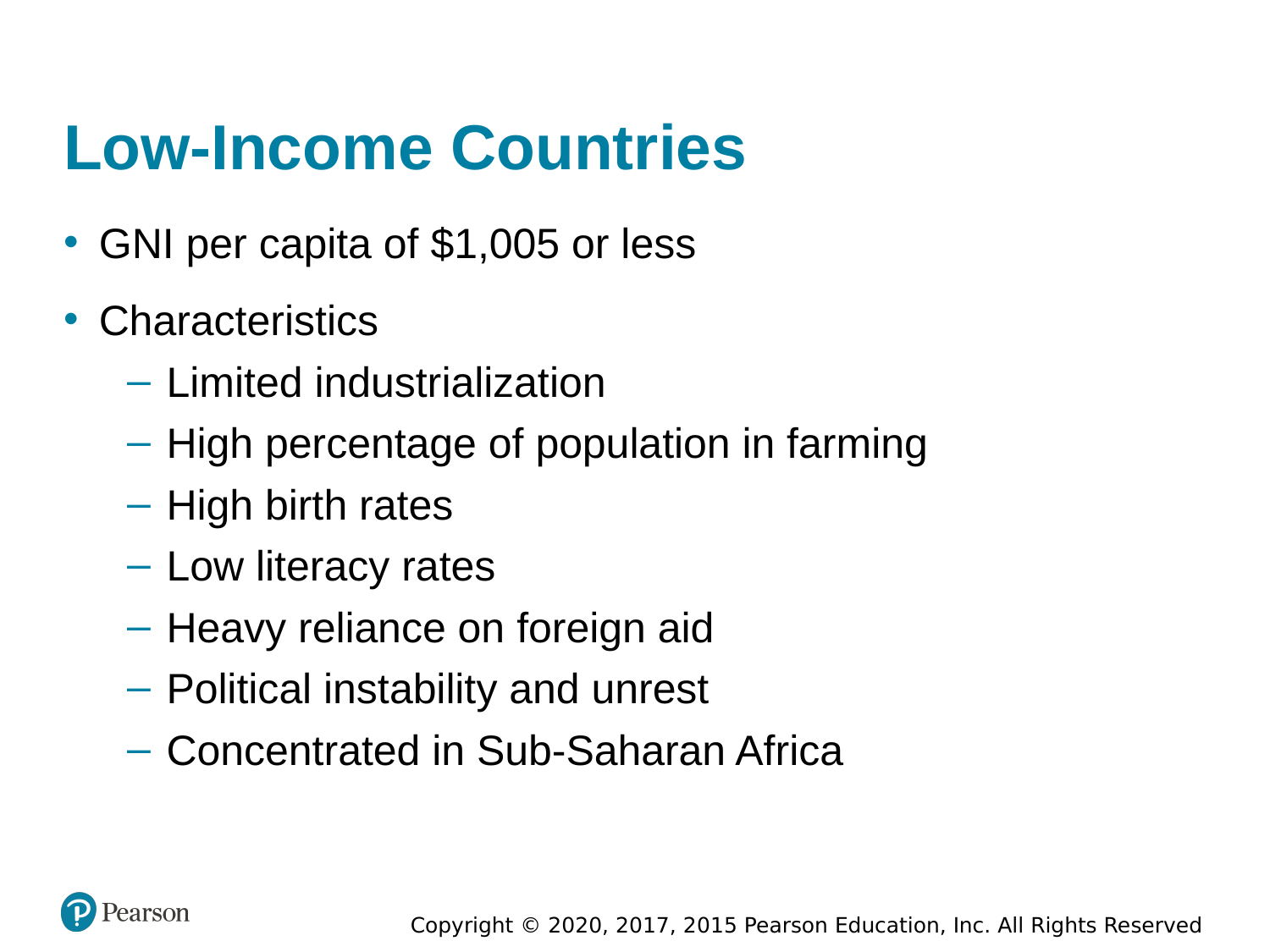

# Low-Income Countries
GNI per capita of $1,005 or less
Characteristics
Limited industrialization
High percentage of population in farming
High birth rates
Low literacy rates
Heavy reliance on foreign aid
Political instability and unrest
Concentrated in Sub-Saharan Africa